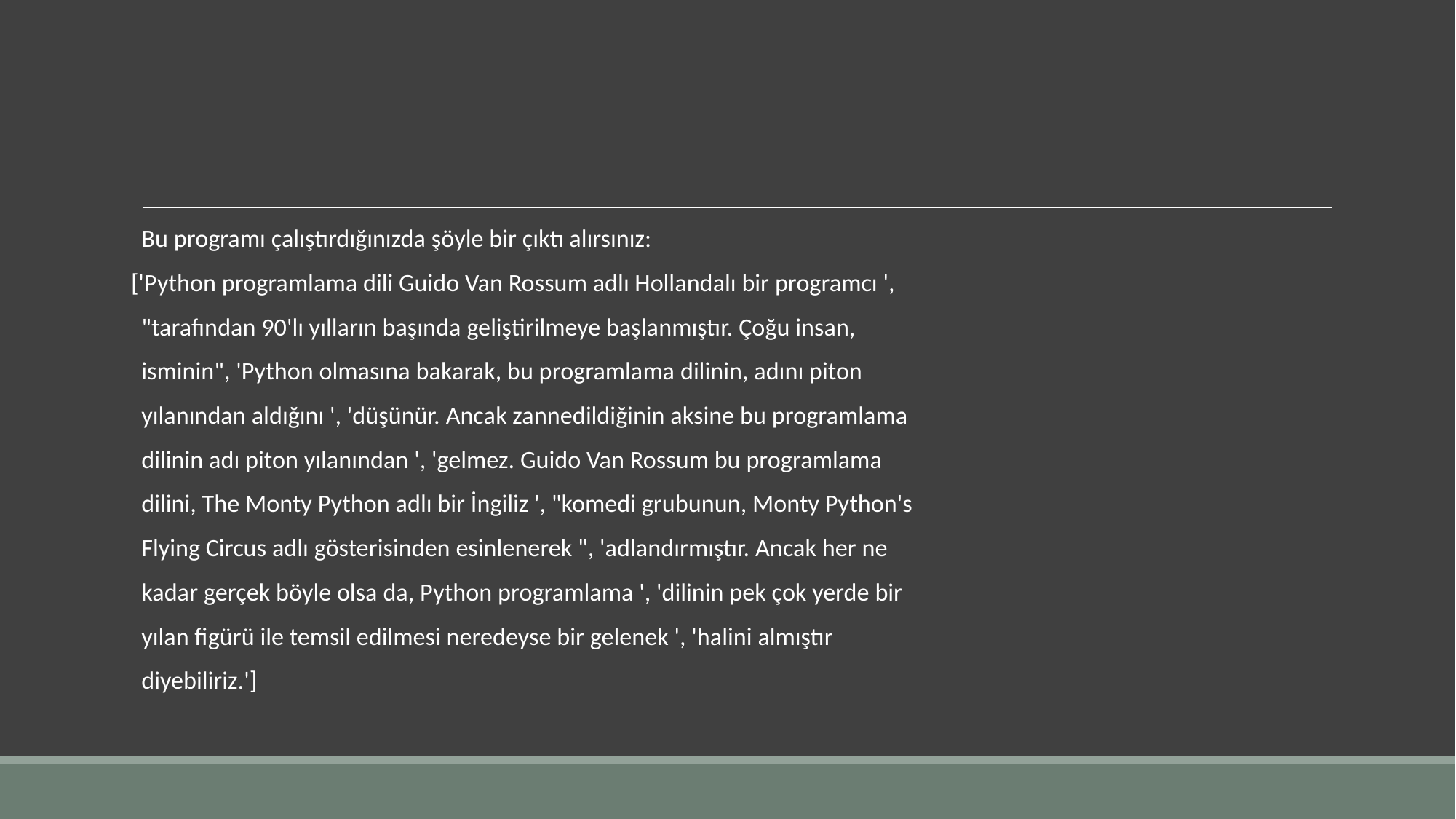

#
Bu programı çalıştırdığınızda şöyle bir çıktı alırsınız:
['Python programlama dili Guido Van Rossum adlı Hollandalı bir programcı ',
"tarafından 90'lı yılların başında geliştirilmeye başlanmıştır. Çoğu insan,
isminin", 'Python olmasına bakarak, bu programlama dilinin, adını piton
yılanından aldığını ', 'düşünür. Ancak zannedildiğinin aksine bu programlama
dilinin adı piton yılanından ', 'gelmez. Guido Van Rossum bu programlama
dilini, The Monty Python adlı bir İngiliz ', "komedi grubunun, Monty Python's
Flying Circus adlı gösterisinden esinlenerek ", 'adlandırmıştır. Ancak her ne
kadar gerçek böyle olsa da, Python programlama ', 'dilinin pek çok yerde bir
yılan figürü ile temsil edilmesi neredeyse bir gelenek ', 'halini almıştır
diyebiliriz.']